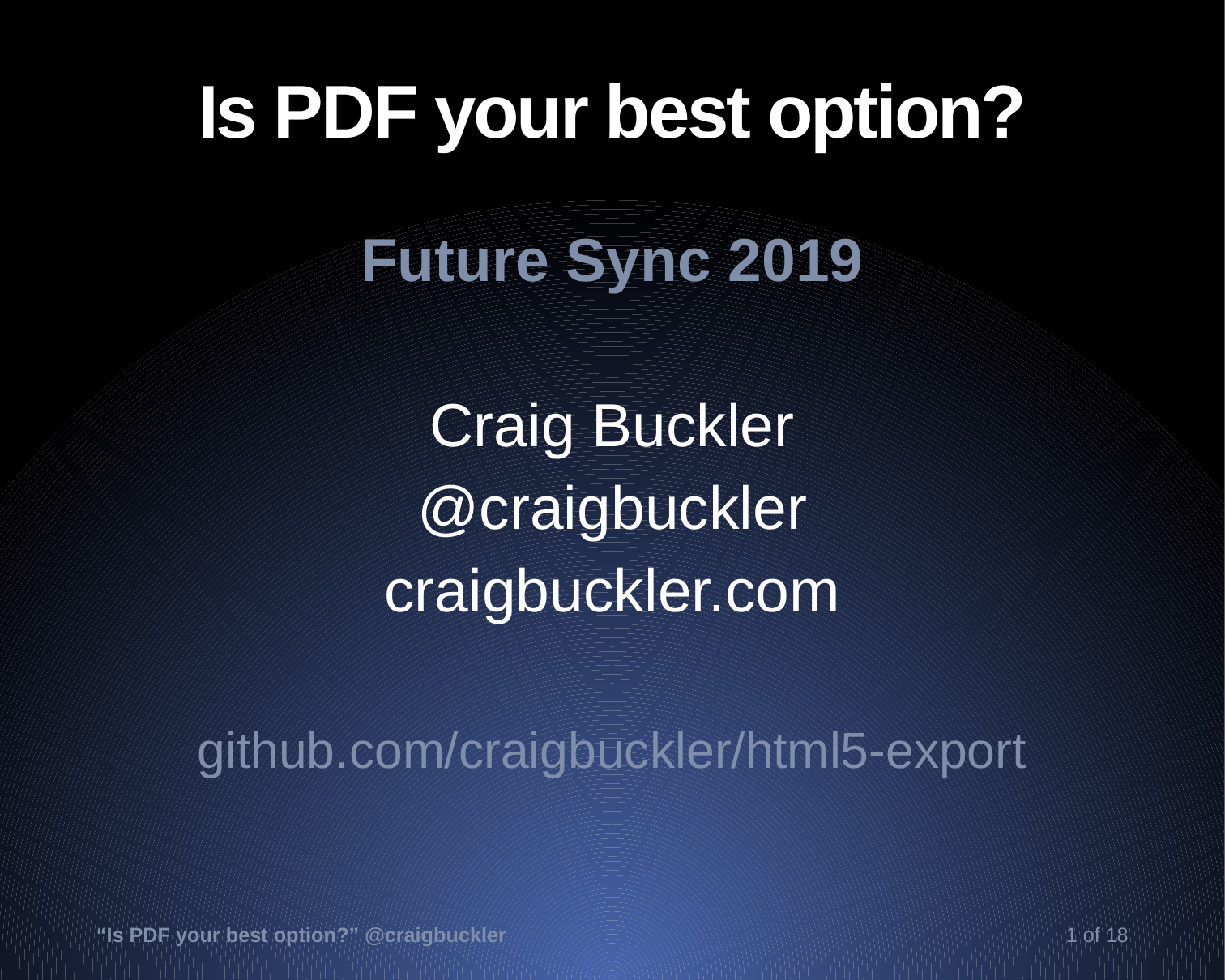

# Is PDF your best option?
Future Sync 2019

Craig Buckler
@craigbuckler
craigbuckler.com

github.com/craigbuckler/html5-export
“Is PDF your best option?” @craigbuckler
1